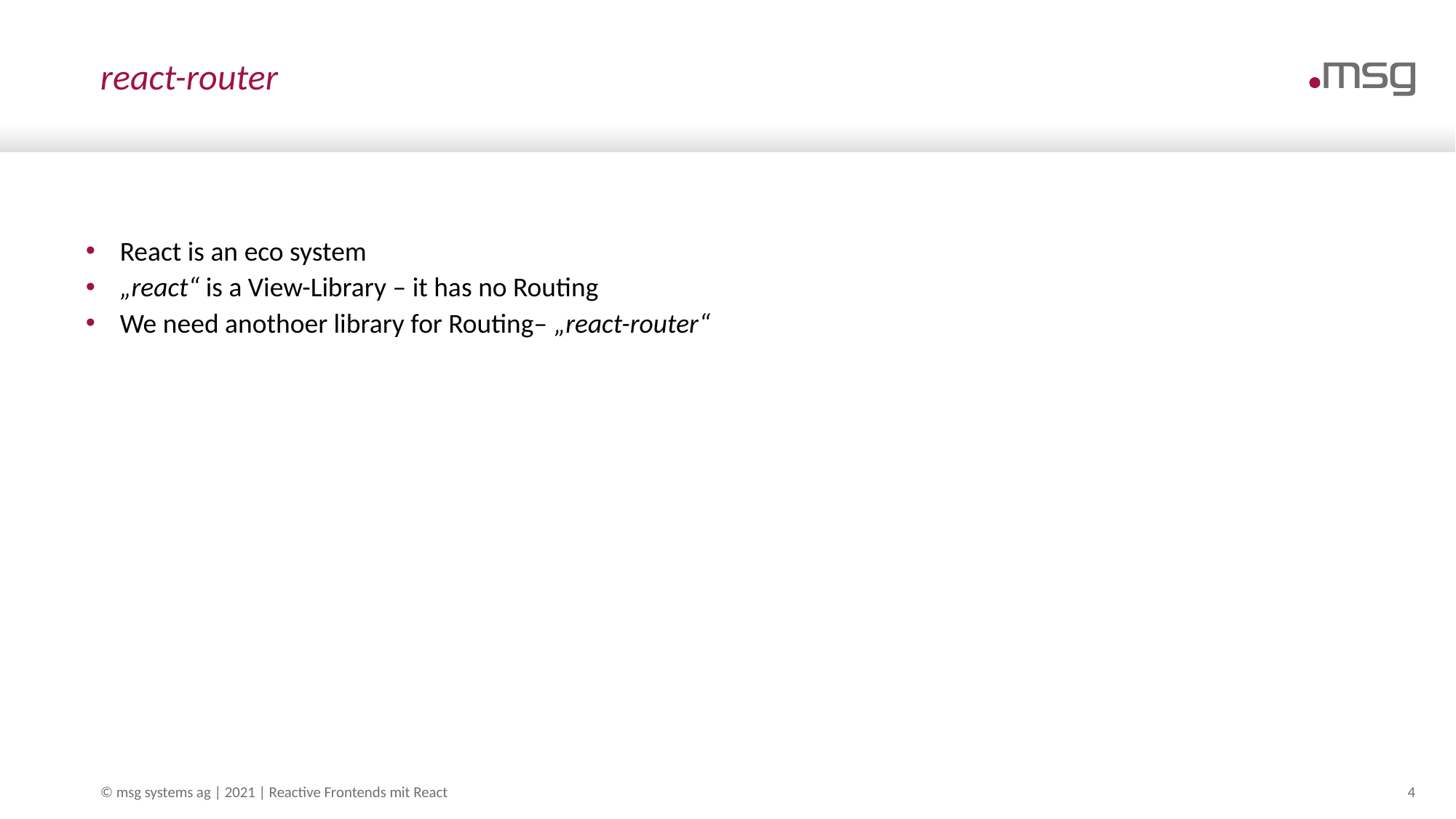

# react-router
React is an eco system
„react“ is a View-Library – it has no Routing
We need anothoer library for Routing– „react-router“
© msg systems ag | 2021 | Reactive Frontends mit React
4